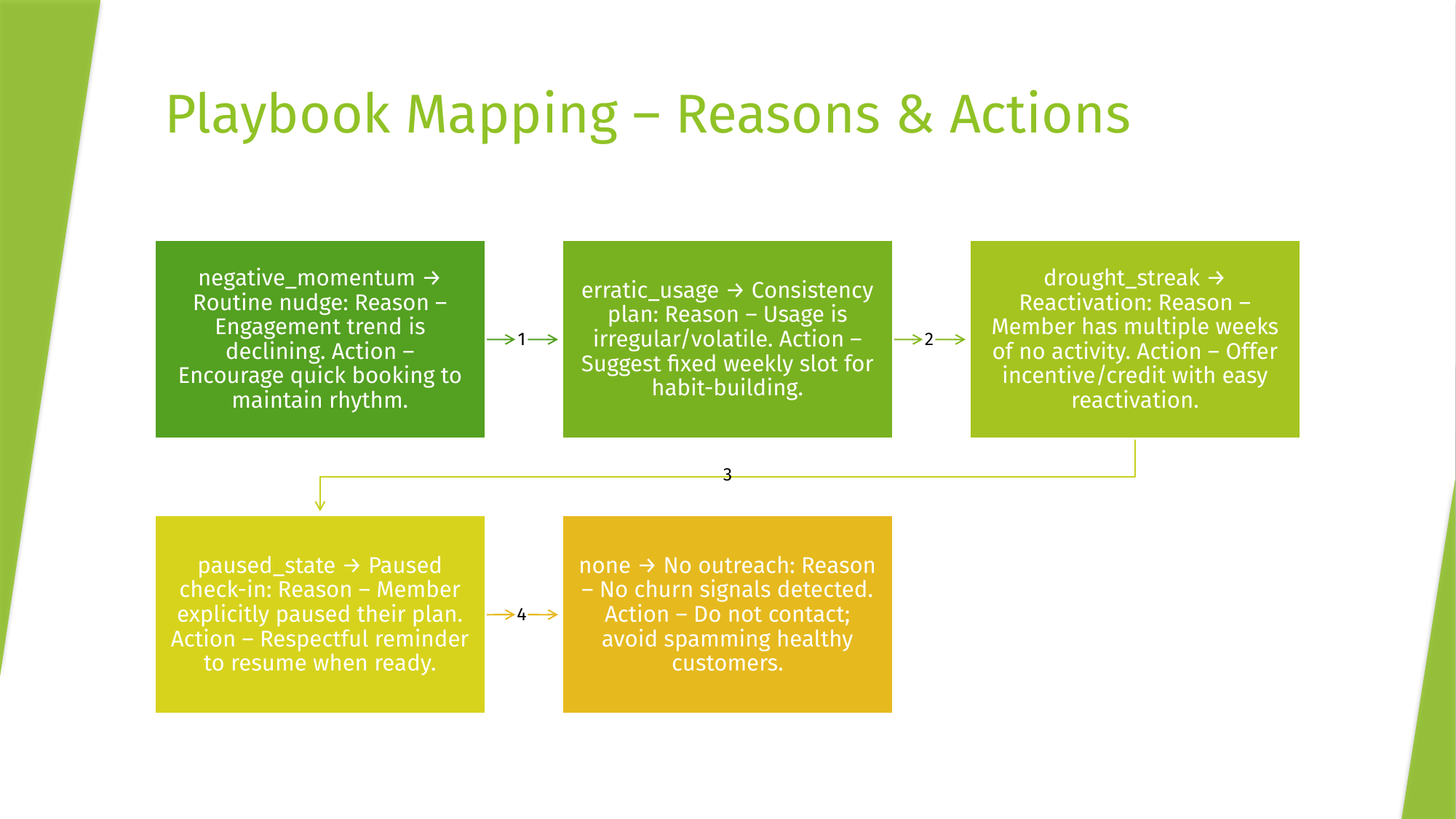

# Playbook Mapping – Reasons & Actions
1
negative_momentum → Routine nudge: Reason – Engagement trend is declining. Action – Encourage quick booking to maintain rhythm.
2
erratic_usage → Consistency plan: Reason – Usage is irregular/volatile. Action – Suggest fixed weekly slot for habit-building.
3
drought_streak → Reactivation: Reason – Member has multiple weeks of no activity. Action – Offer incentive/credit with easy reactivation.
4
paused_state → Paused check-in: Reason – Member explicitly paused their plan. Action – Respectful reminder to resume when ready.
none → No outreach: Reason – No churn signals detected. Action – Do not contact; avoid spamming healthy customers.